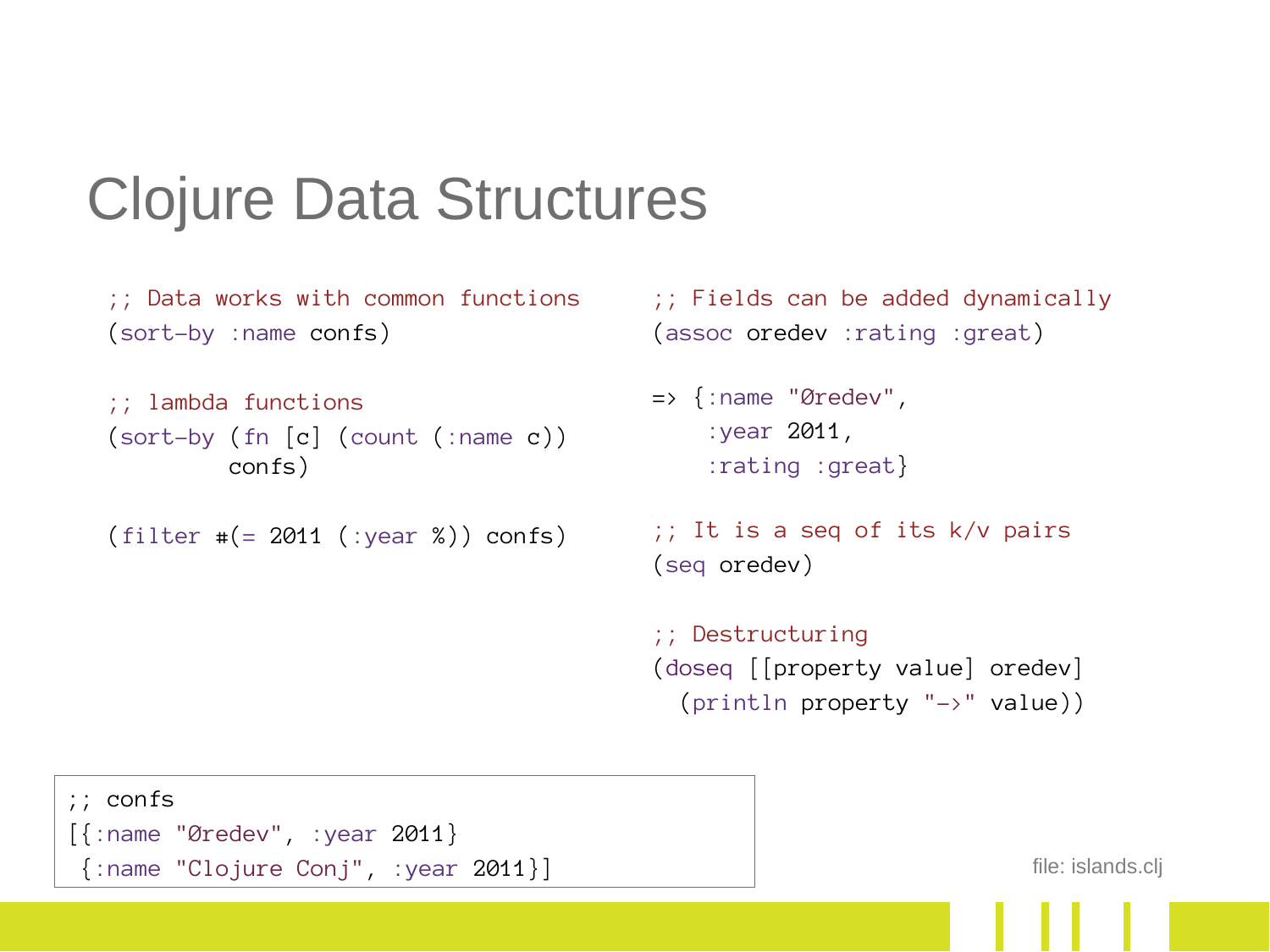

# Clojure Data Structures
;; Data works with common functions
(sort-by :name confs)

;; lambda functions
(sort-by (fn [c] (count (:name c))
         confs)

(filter #(= 2011 (:year %)) confs)

;; Fields can be added dynamically
(assoc oredev :rating :great)
=> {:name "Øredev",
    :year 2011,
    :rating :great}
;; It is a seq of its k/v pairs
(seq oredev)

;; Destructuring
(doseq [[property value] oredev]
  (println property "->" value))
;; confs
[{:name "Øredev", :year 2011}
 {:name "Clojure Conj", :year 2011}]
file: islands.clj